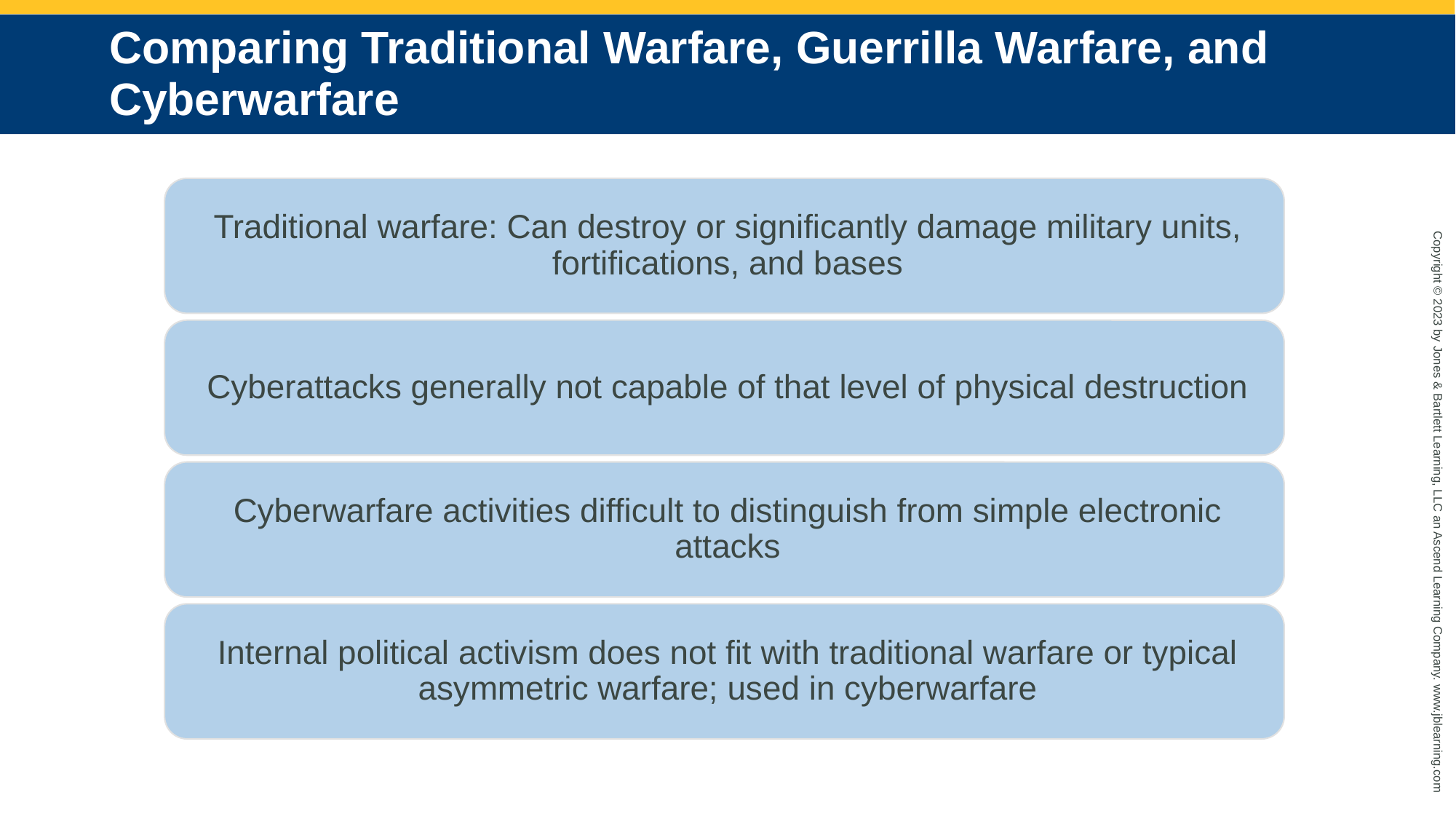

# Comparing Traditional Warfare, Guerrilla Warfare, and Cyberwarfare
Traditional warfare: Can destroy or significantly damage military units, fortifications, and bases
Cyberattacks generally not capable of that level of physical destruction
Cyberwarfare activities difficult to distinguish from simple electronic attacks
Internal political activism does not fit with traditional warfare or typical asymmetric warfare; used in cyberwarfare